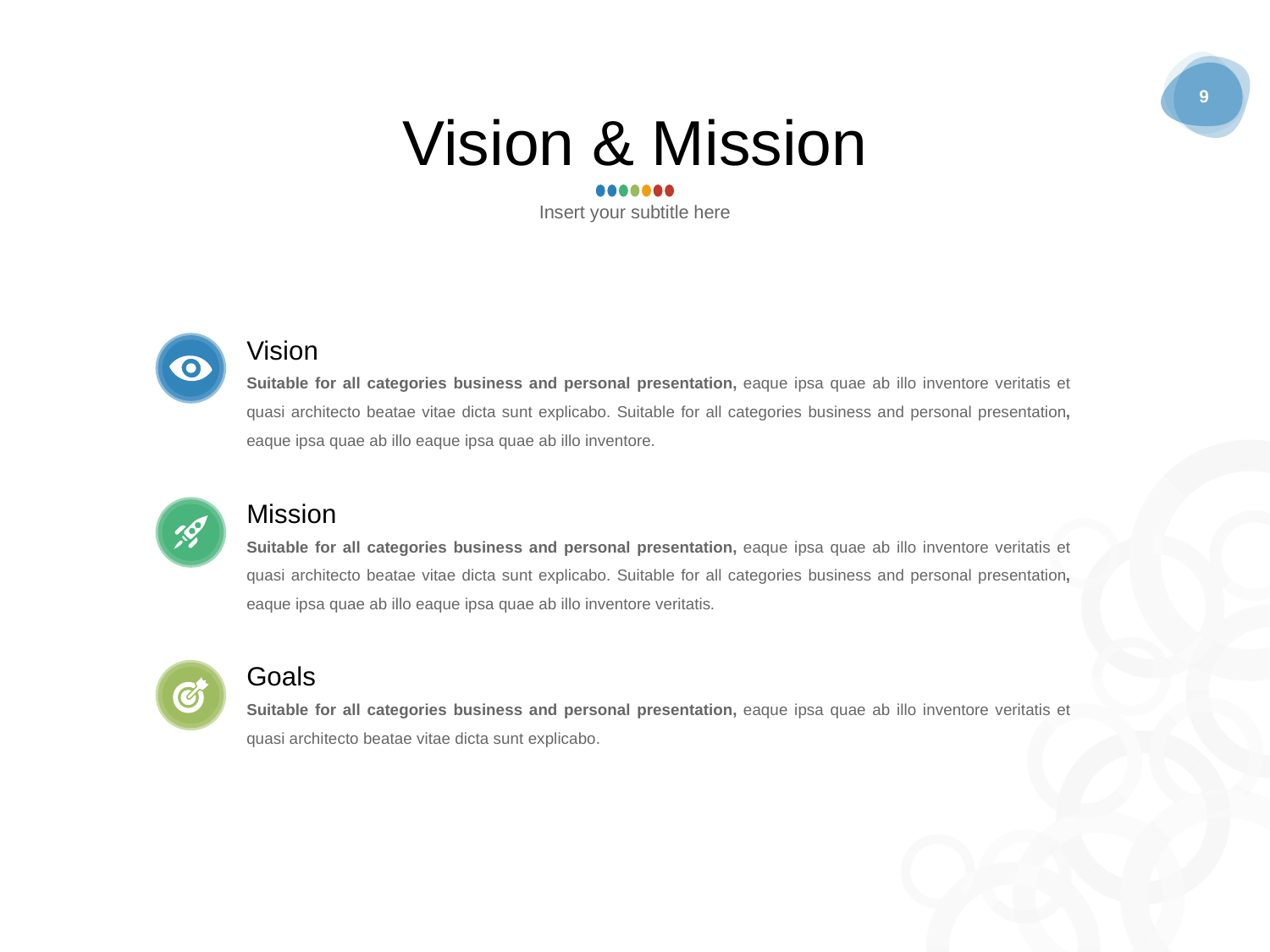

9
# Vision & Mission
Insert your subtitle here
Vision

Suitable for all categories business and personal presentation, eaque ipsa quae ab illo inventore veritatis et quasi architecto beatae vitae dicta sunt explicabo. Suitable for all categories business and personal presentation, eaque ipsa quae ab illo eaque ipsa quae ab illo inventore.
Mission

Suitable for all categories business and personal presentation, eaque ipsa quae ab illo inventore veritatis et quasi architecto beatae vitae dicta sunt explicabo. Suitable for all categories business and personal presentation, eaque ipsa quae ab illo eaque ipsa quae ab illo inventore veritatis.
Goals

Suitable for all categories business and personal presentation, eaque ipsa quae ab illo inventore veritatis et quasi architecto beatae vitae dicta sunt explicabo.